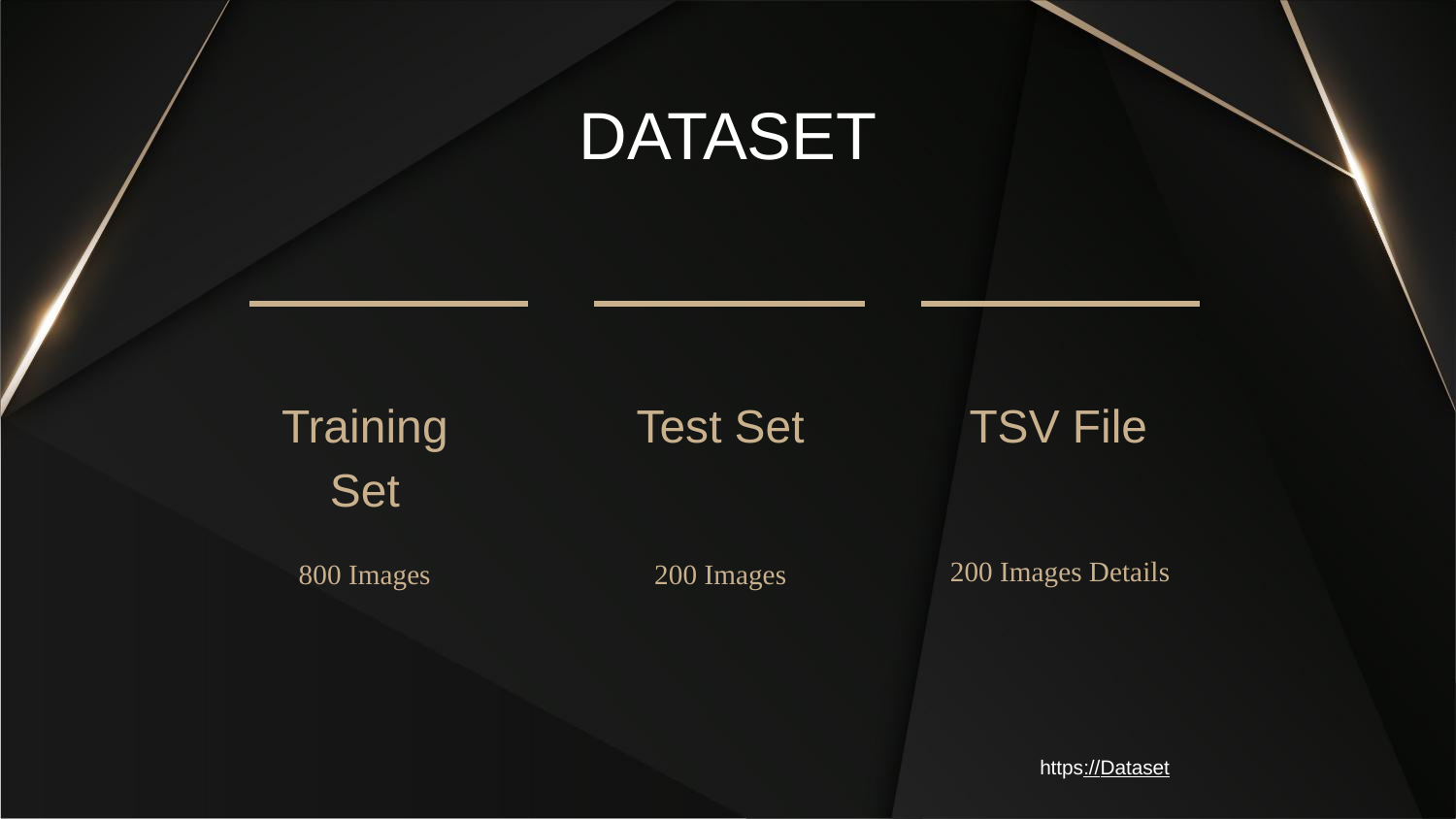

# DATASET
Training Set
Test Set
 TSV File
200 Images Details
800 Images
200 Images
https://Dataset